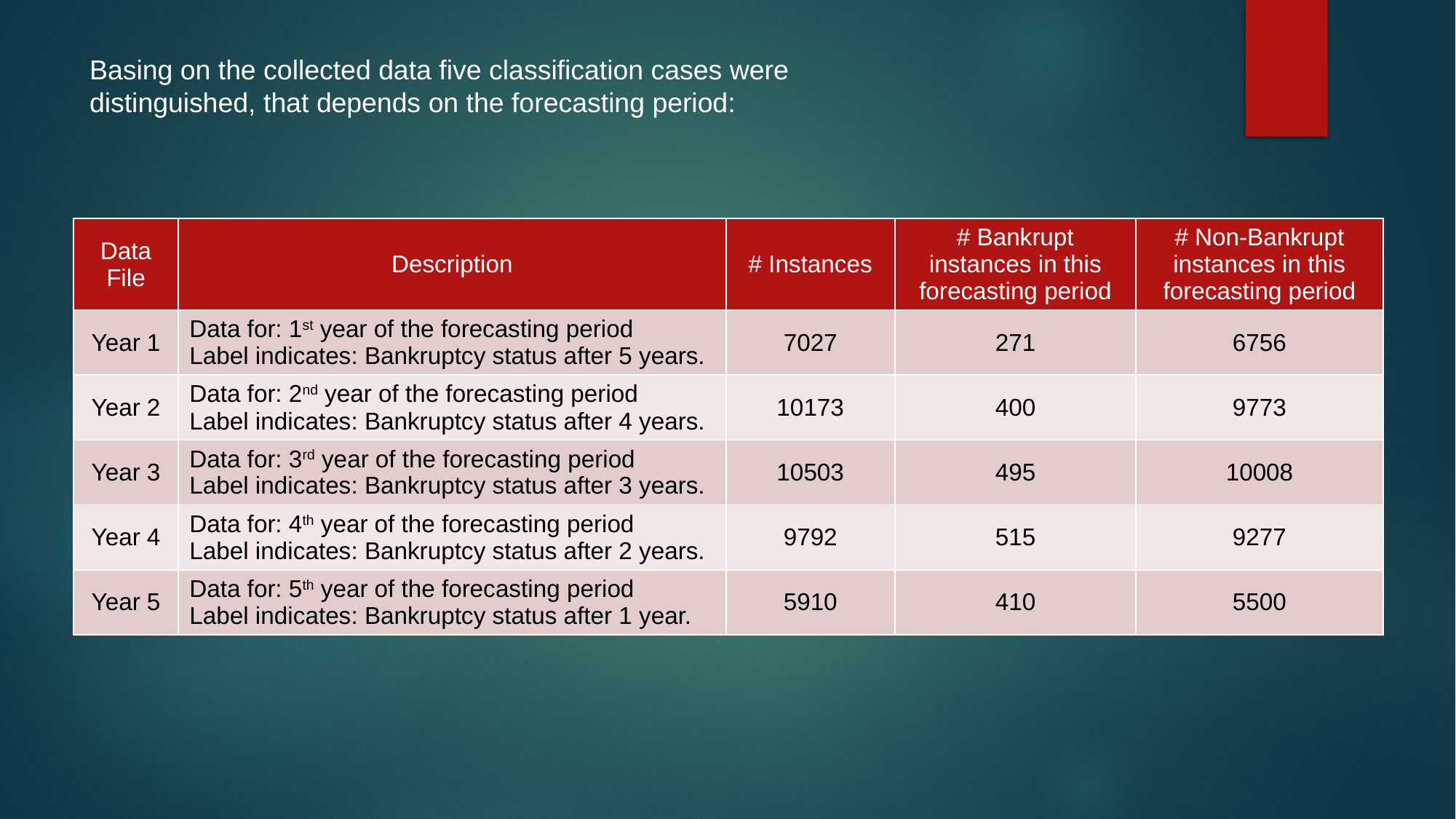

Basing on the collected data five classification cases were distinguished, that depends on the forecasting period:
| Data File | Description | # Instances | # Bankrupt instances in this forecasting period | # Non-Bankrupt instances in this forecasting period |
| --- | --- | --- | --- | --- |
| Year 1 | Data for: 1st year of the forecasting period Label indicates: Bankruptcy status after 5 years. | 7027 | 271 | 6756 |
| Year 2 | Data for: 2nd year of the forecasting period Label indicates: Bankruptcy status after 4 years. | 10173 | 400 | 9773 |
| Year 3 | Data for: 3rd year of the forecasting period Label indicates: Bankruptcy status after 3 years. | 10503 | 495 | 10008 |
| Year 4 | Data for: 4th year of the forecasting period Label indicates: Bankruptcy status after 2 years. | 9792 | 515 | 9277 |
| Year 5 | Data for: 5th year of the forecasting period Label indicates: Bankruptcy status after 1 year. | 5910 | 410 | 5500 |